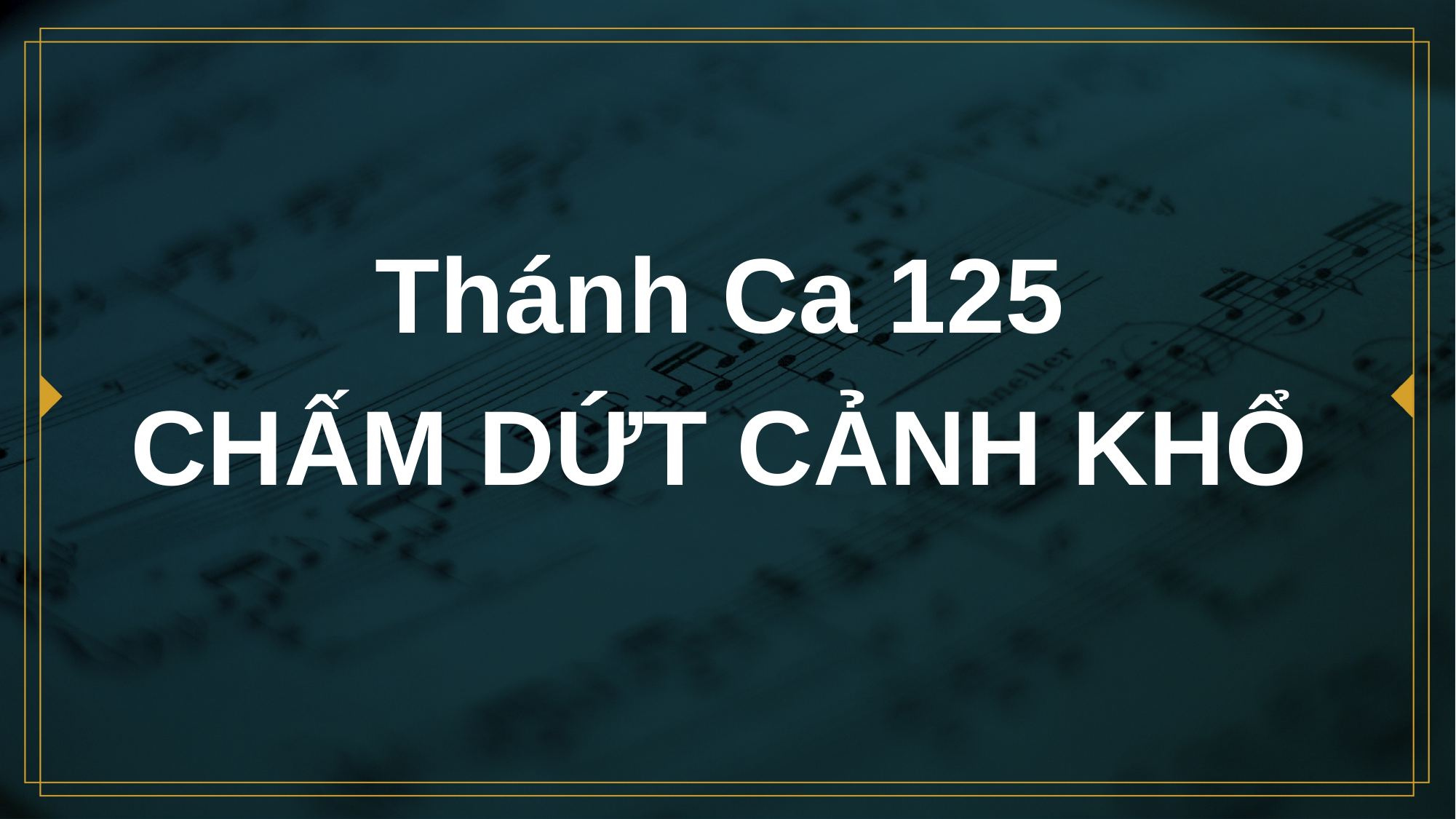

# Thánh Ca 125 CHẤM DỨT CẢNH KHỔ